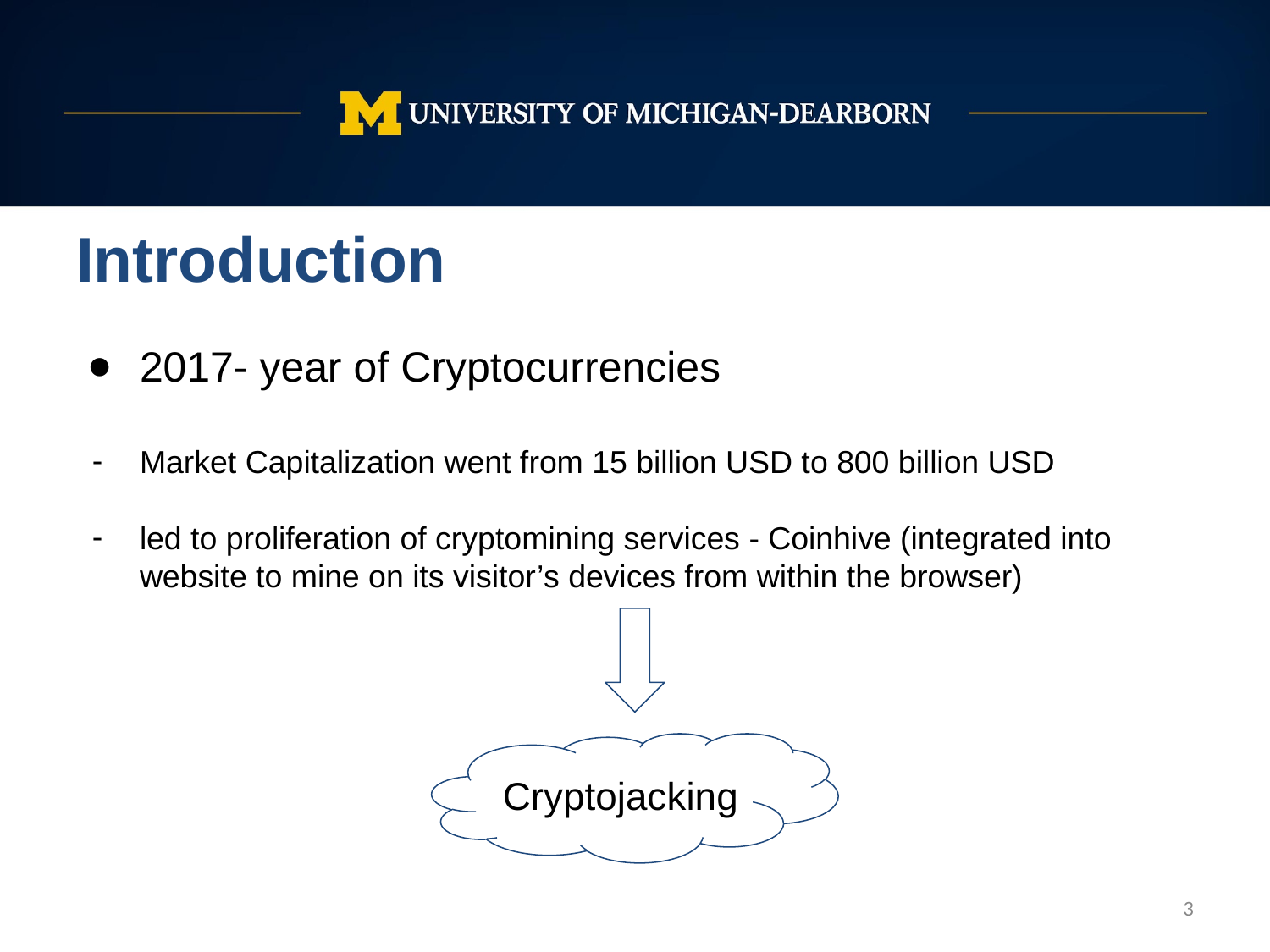

Introduction
2017- year of Cryptocurrencies

Market Capitalization went from 15 billion USD to 800 billion USD

led to proliferation of cryptomining services - Coinhive (integrated into website to mine on its visitor’s devices from within the browser)

Cryptojacking
3